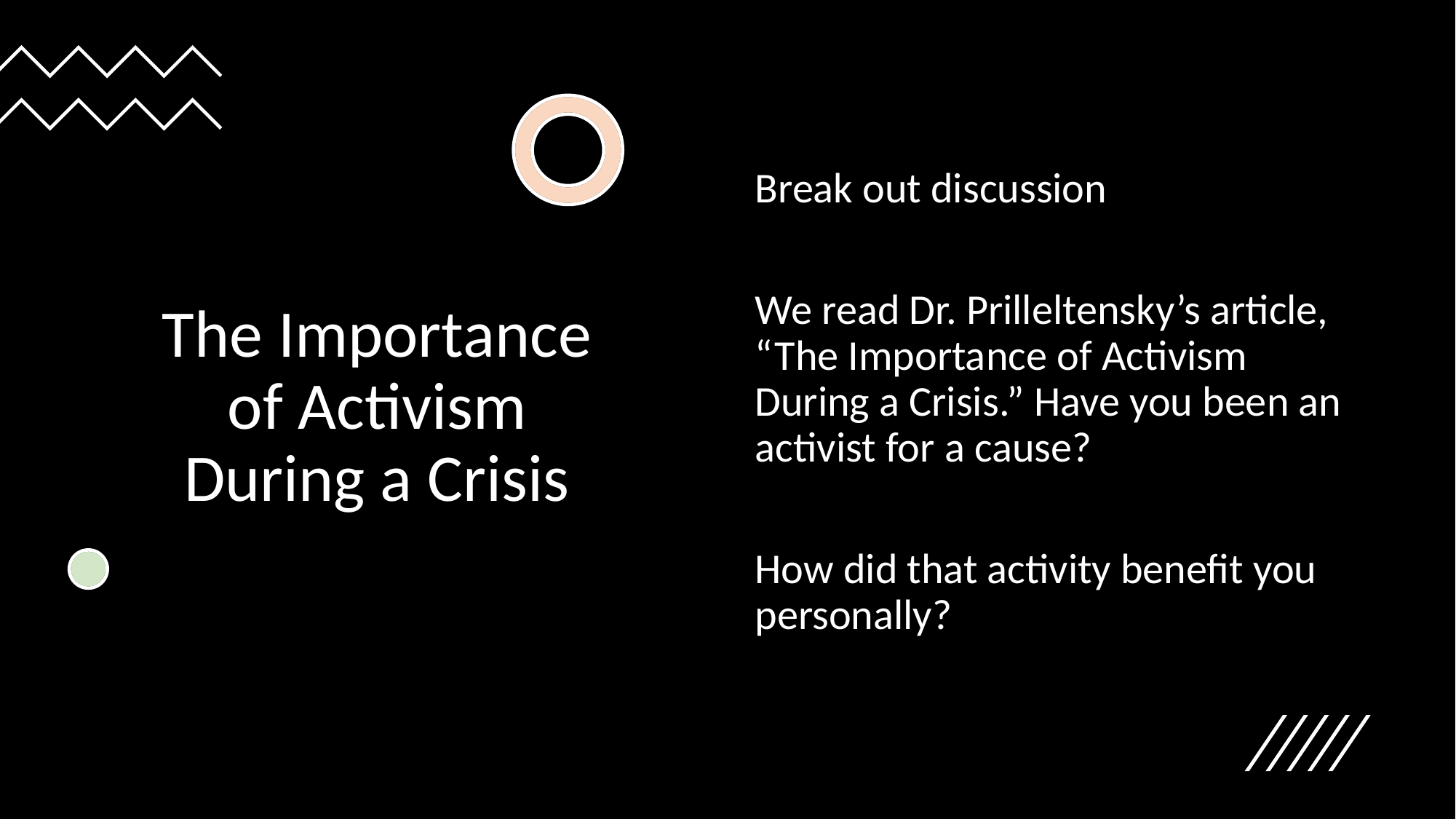

# The Importance of Activism During a Crisis
Break out discussion

We read Dr. Prilleltensky’s article, “The Importance of Activism During a Crisis.” Have you been an activist for a cause?

How did that activity benefit you personally?